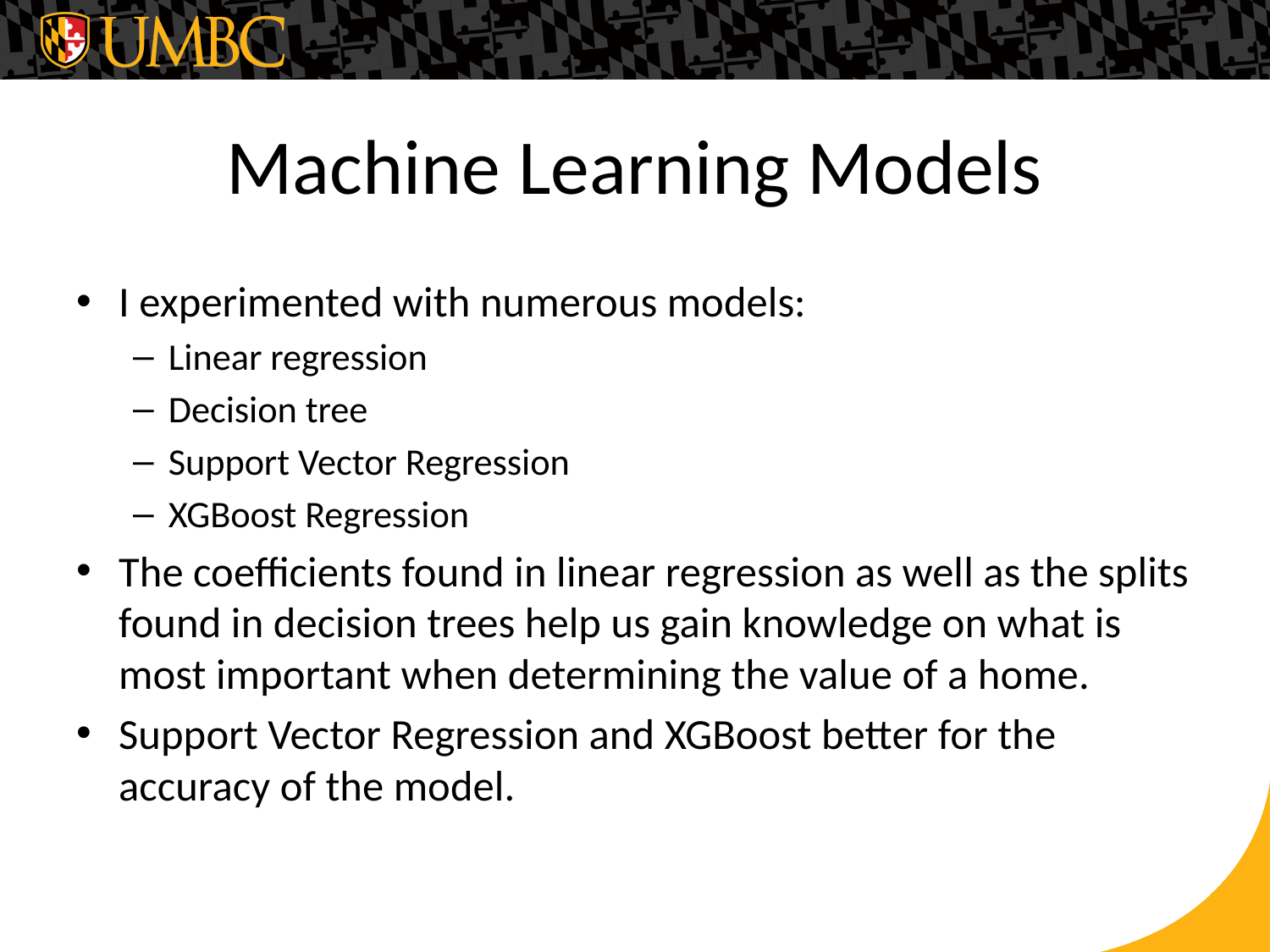

# Machine Learning Models
I experimented with numerous models:
Linear regression
Decision tree
Support Vector Regression
XGBoost Regression
The coefficients found in linear regression as well as the splits found in decision trees help us gain knowledge on what is most important when determining the value of a home.
Support Vector Regression and XGBoost better for the accuracy of the model.